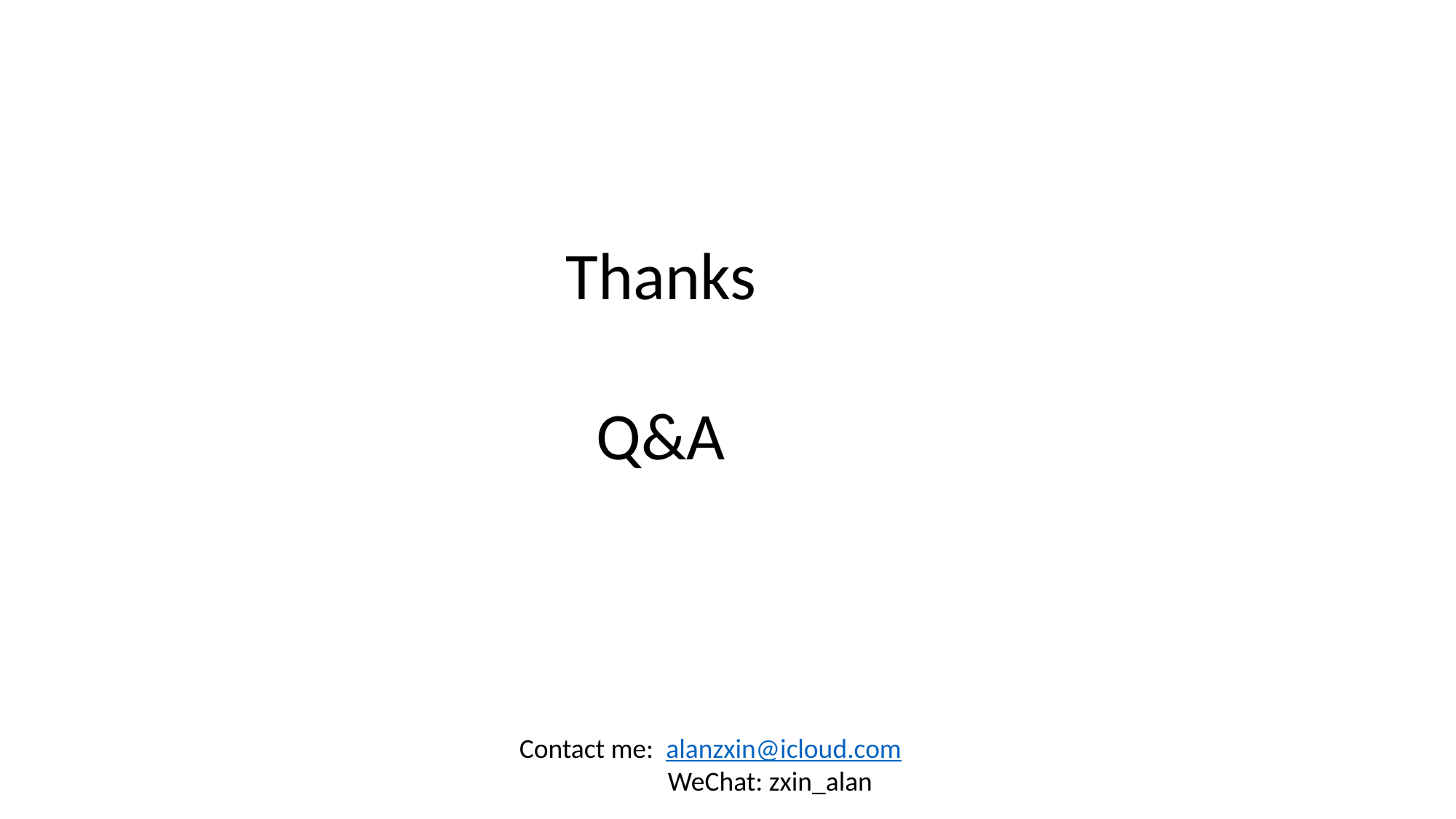

Thanks

Q&A
Contact me:  alanzxin@icloud.com
                        WeChat: zxin_alan